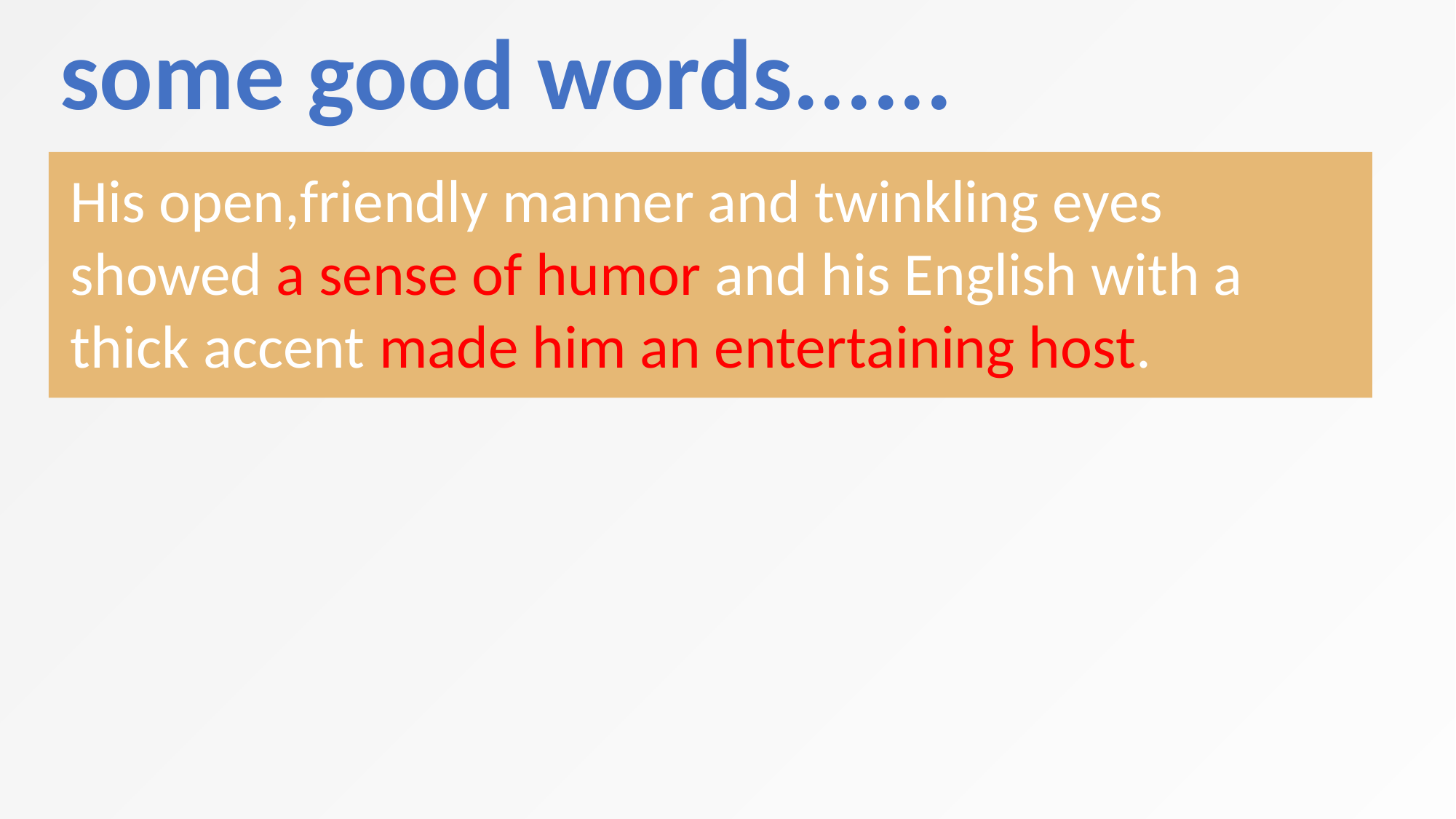

some good words......
His open,friendly manner and twinkling eyes showed a sense of humor and his English with a thick accent made him an entertaining host.